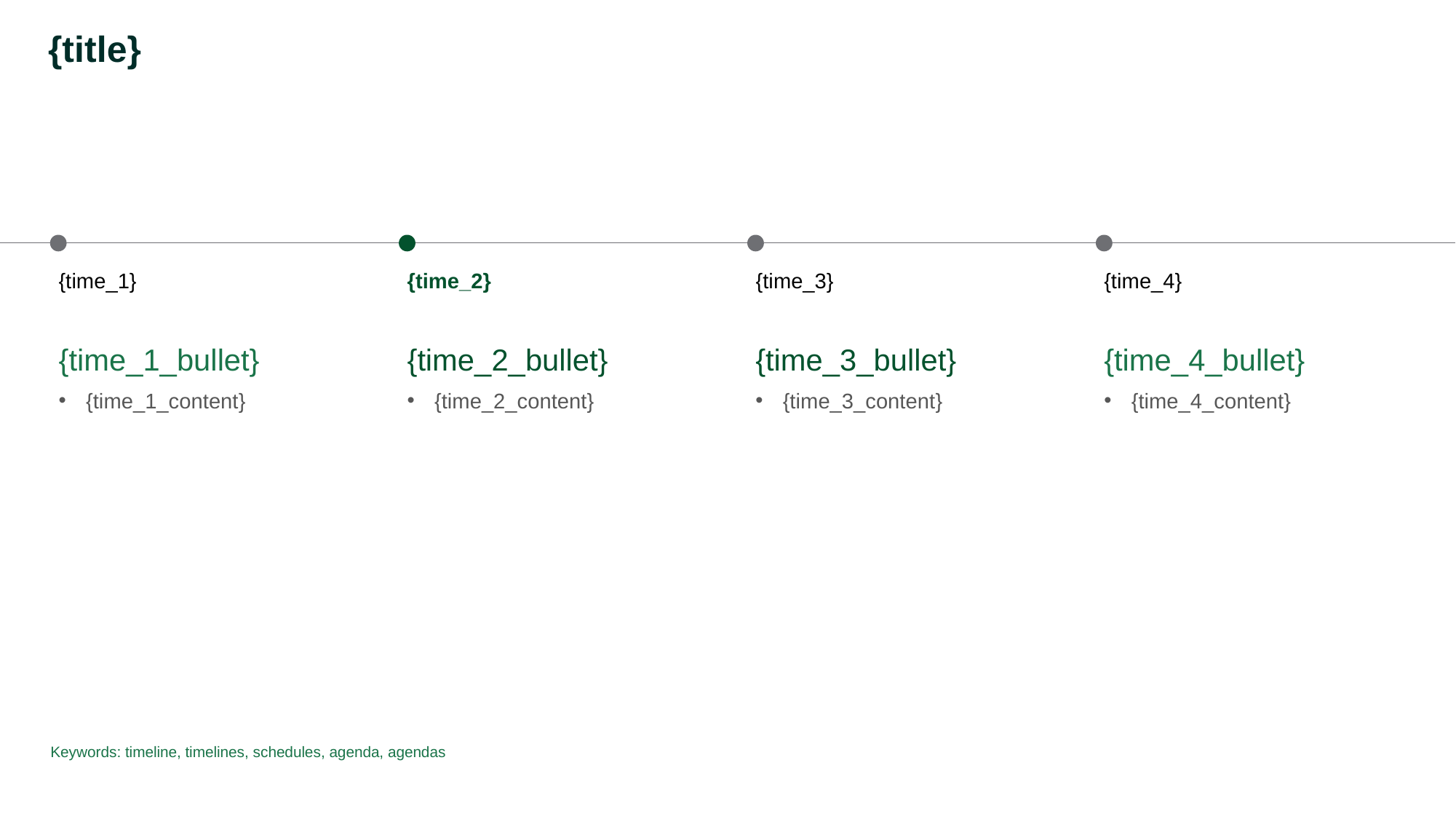

# {title}

{time_1}
{time_2}
{time_3}
{time_4}
{time_1_bullet}
{time_2_bullet}
{time_3_bullet}
{time_4_bullet}
{time_1_content}
{time_2_content}
{time_3_content}
{time_4_content}
Keywords: timeline, timelines, schedules, agenda, agendas